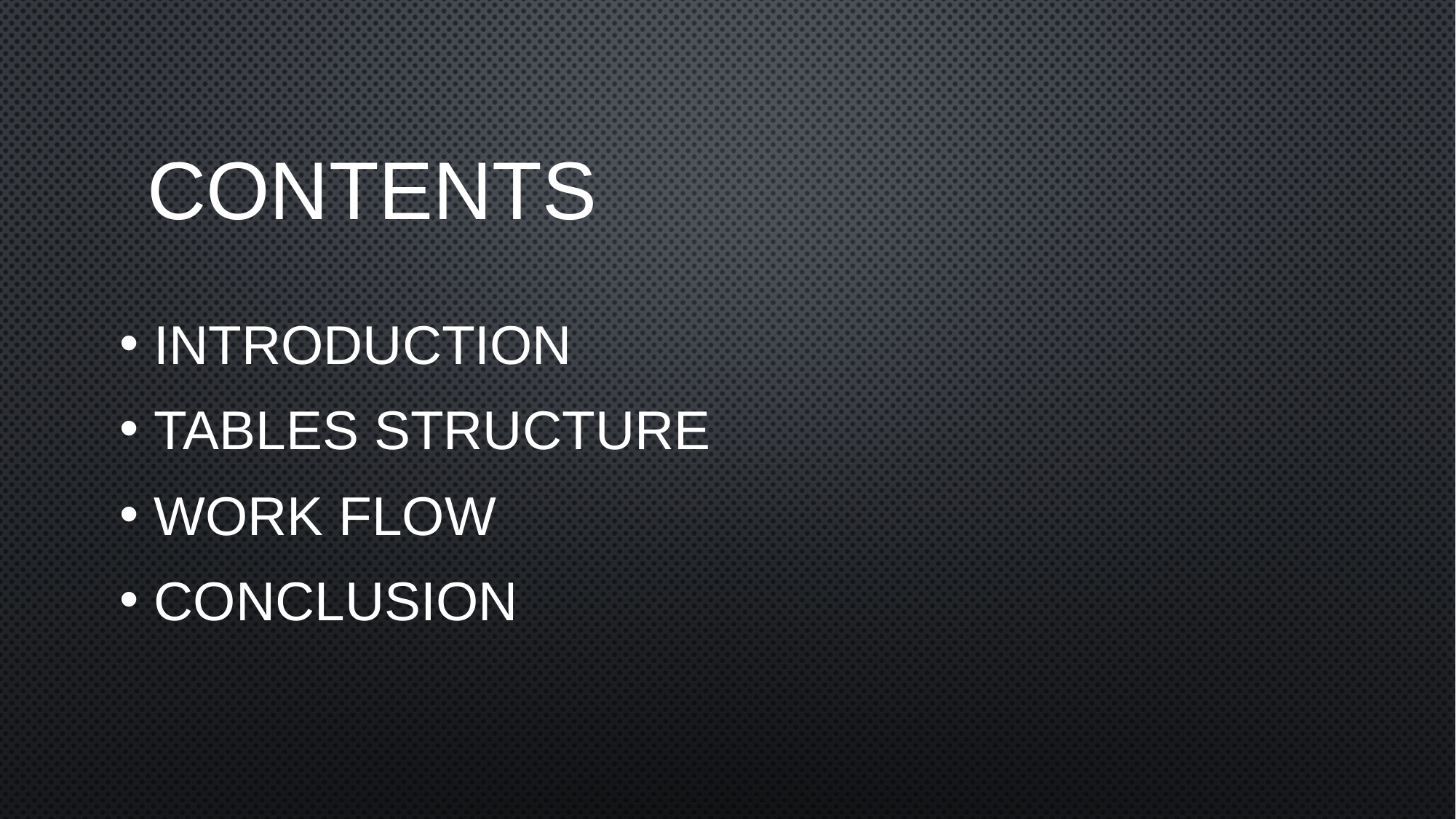

# CONTENTS
Introduction
Tables Structure
Work Flow
conclusion